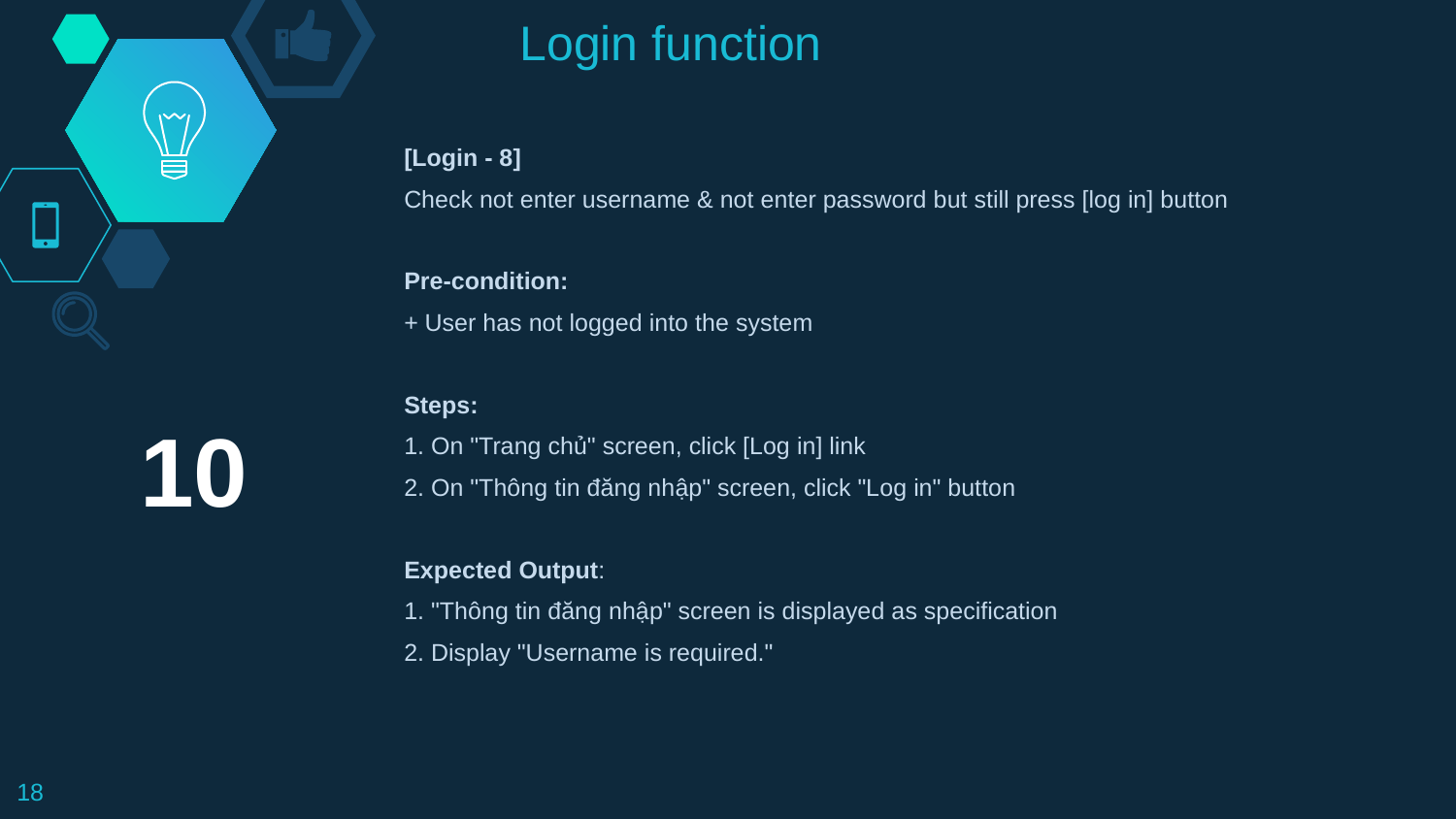

# Login function
[Login - 8]
Check not enter username & not enter password but still press [log in] button

Pre-condition:
+ User has not logged into the system

Steps:
1. On "Trang chủ" screen, click [Log in] link
2. On "Thông tin đăng nhập" screen, click "Log in" button

Expected Output:
1. "Thông tin đăng nhập" screen is displayed as specification
2. Display "Username is required."

10
18